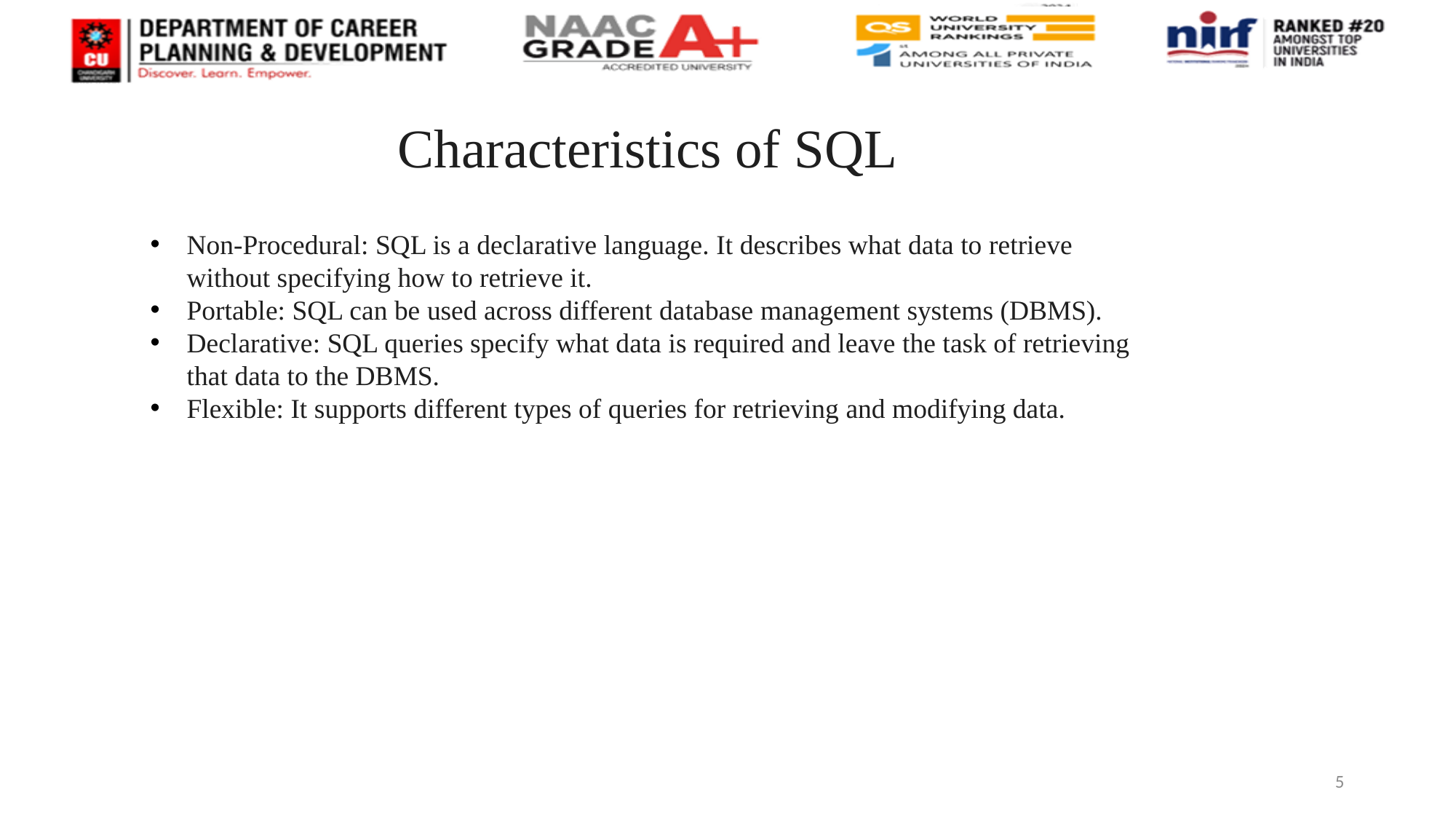

Characteristics of SQL
Non-Procedural: SQL is a declarative language. It describes what data to retrieve without specifying how to retrieve it.
Portable: SQL can be used across different database management systems (DBMS).
Declarative: SQL queries specify what data is required and leave the task of retrieving that data to the DBMS.
Flexible: It supports different types of queries for retrieving and modifying data.

5